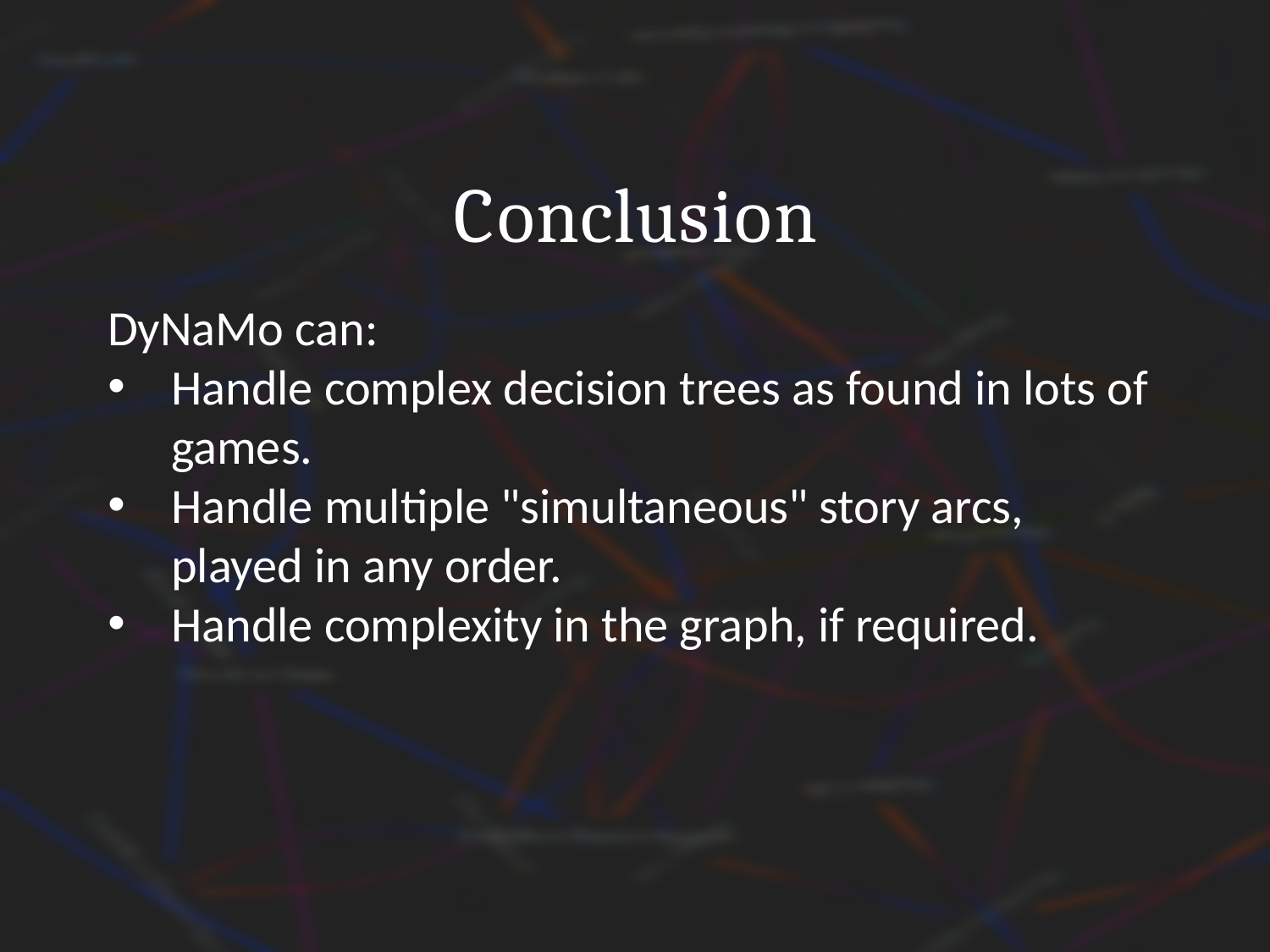

Conclusion
DyNaMo can:
Handle complex decision trees as found in lots of games.
Handle multiple "simultaneous" story arcs, played in any order.
Handle complexity in the graph, if required.